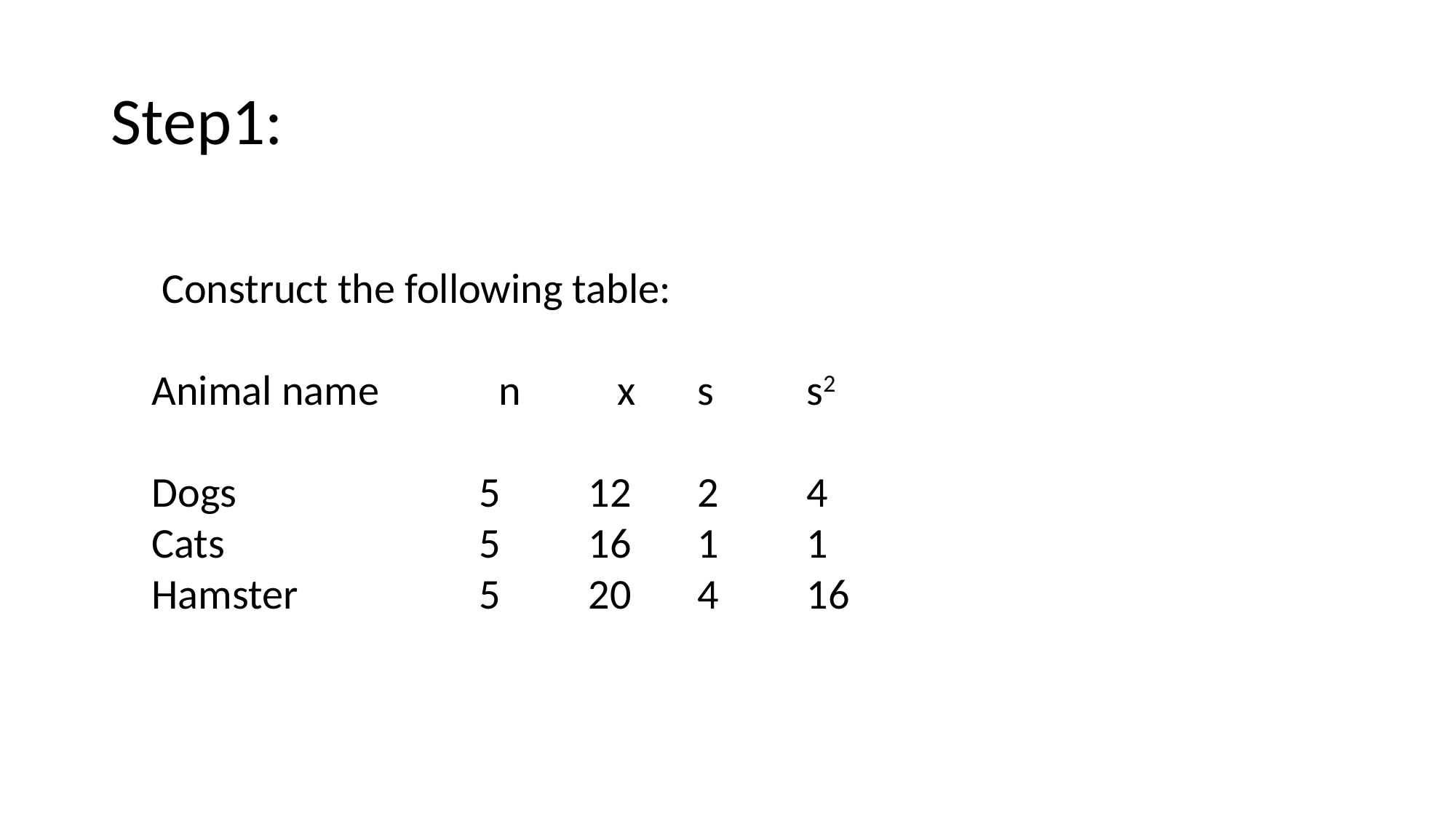

# Step1:
 Construct the following table:

Animal name	  n   	   x    	s 	s2

Dogs			5 	12	2	4
Cats 			5	16 	1 	1
Hamster		5	20	4 	16